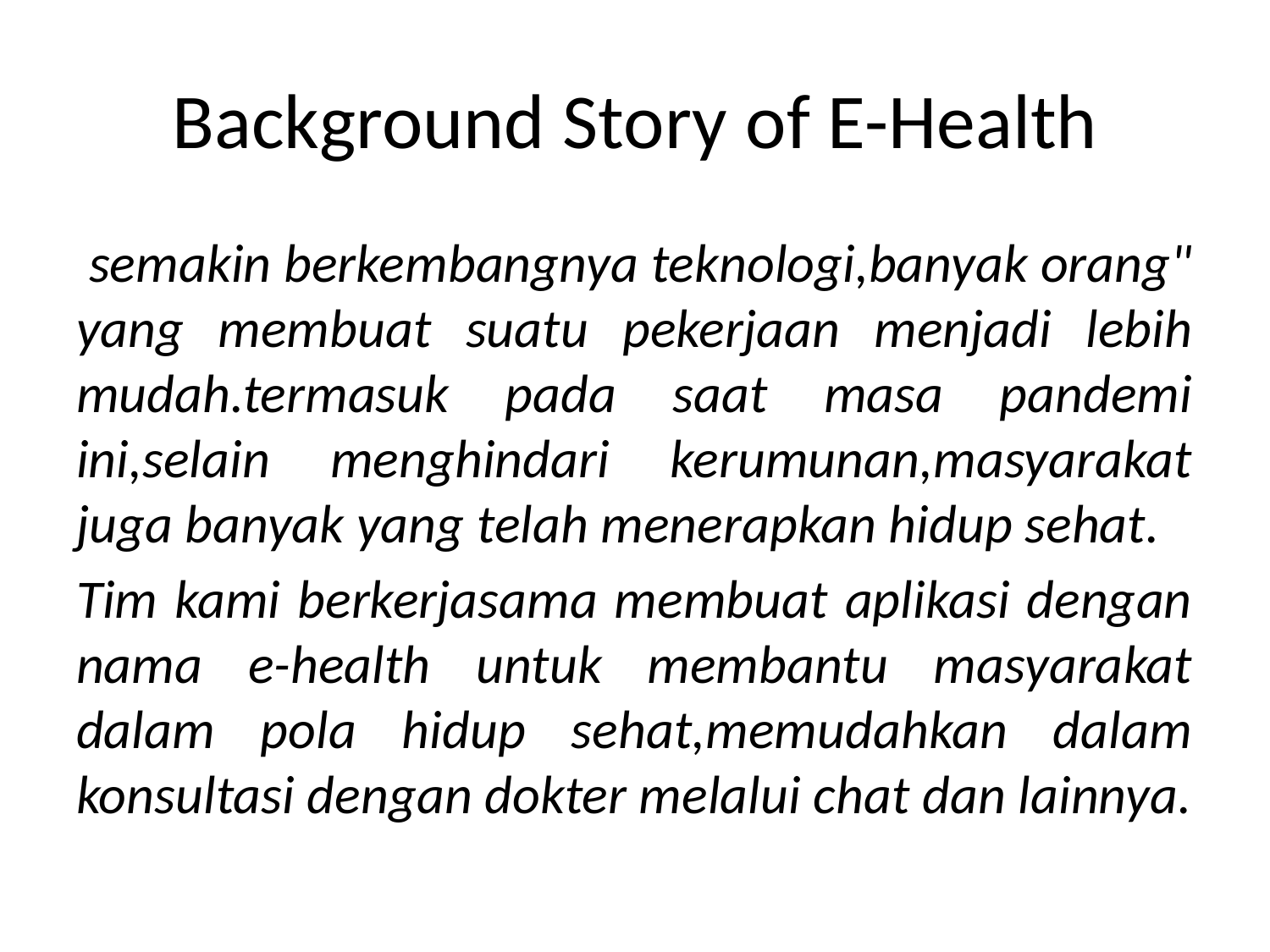

# Background Story of E-Health
 semakin berkembangnya teknologi,banyak orang" yang membuat suatu pekerjaan menjadi lebih mudah.termasuk pada saat masa pandemi ini,selain menghindari kerumunan,masyarakat juga banyak yang telah menerapkan hidup sehat.
Tim kami berkerjasama membuat aplikasi dengan nama e-health untuk membantu masyarakat dalam pola hidup sehat,memudahkan dalam konsultasi dengan dokter melalui chat dan lainnya.